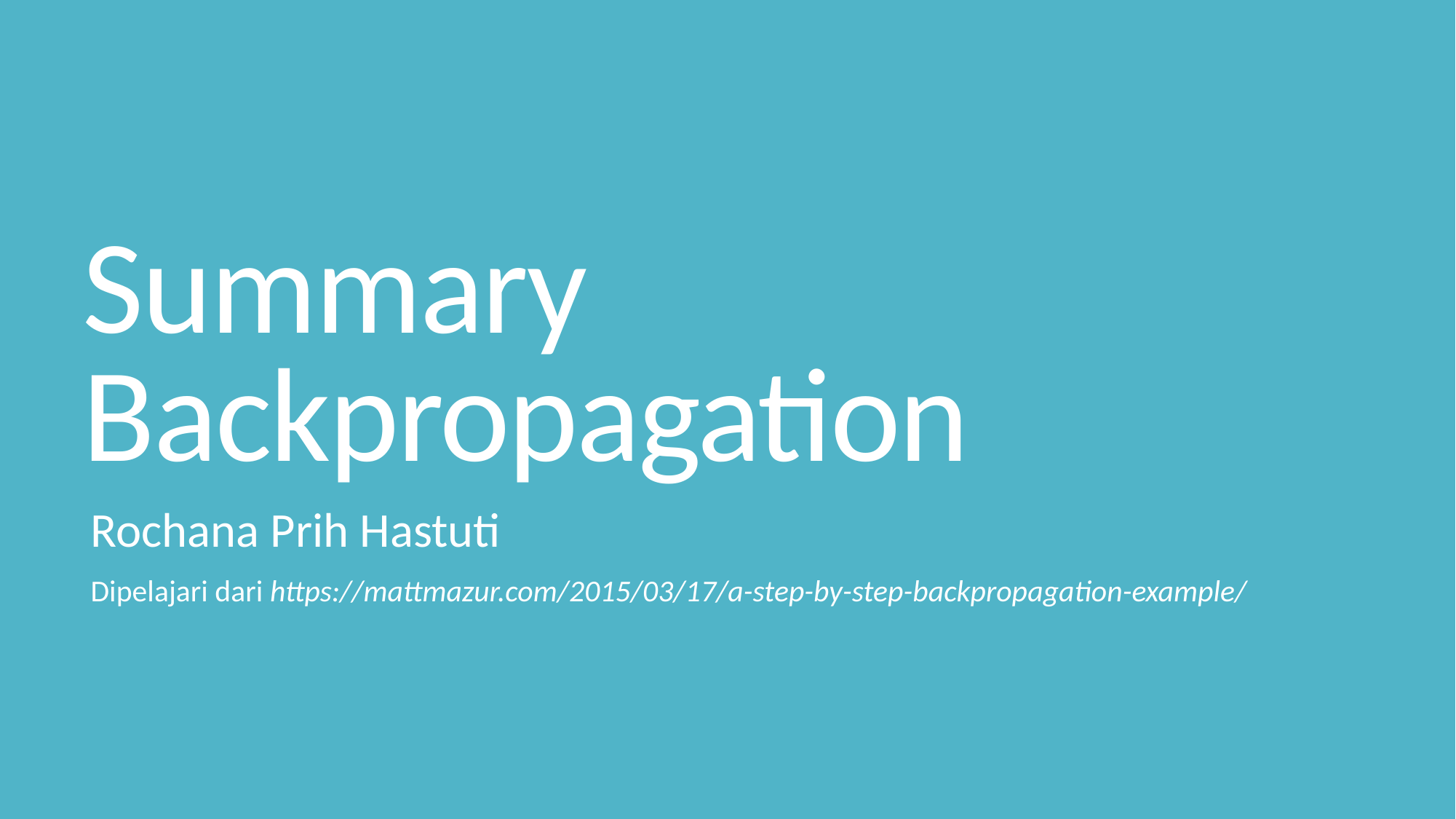

# Summary Backpropagation
Rochana Prih Hastuti
Dipelajari dari https://mattmazur.com/2015/03/17/a-step-by-step-backpropagation-example/